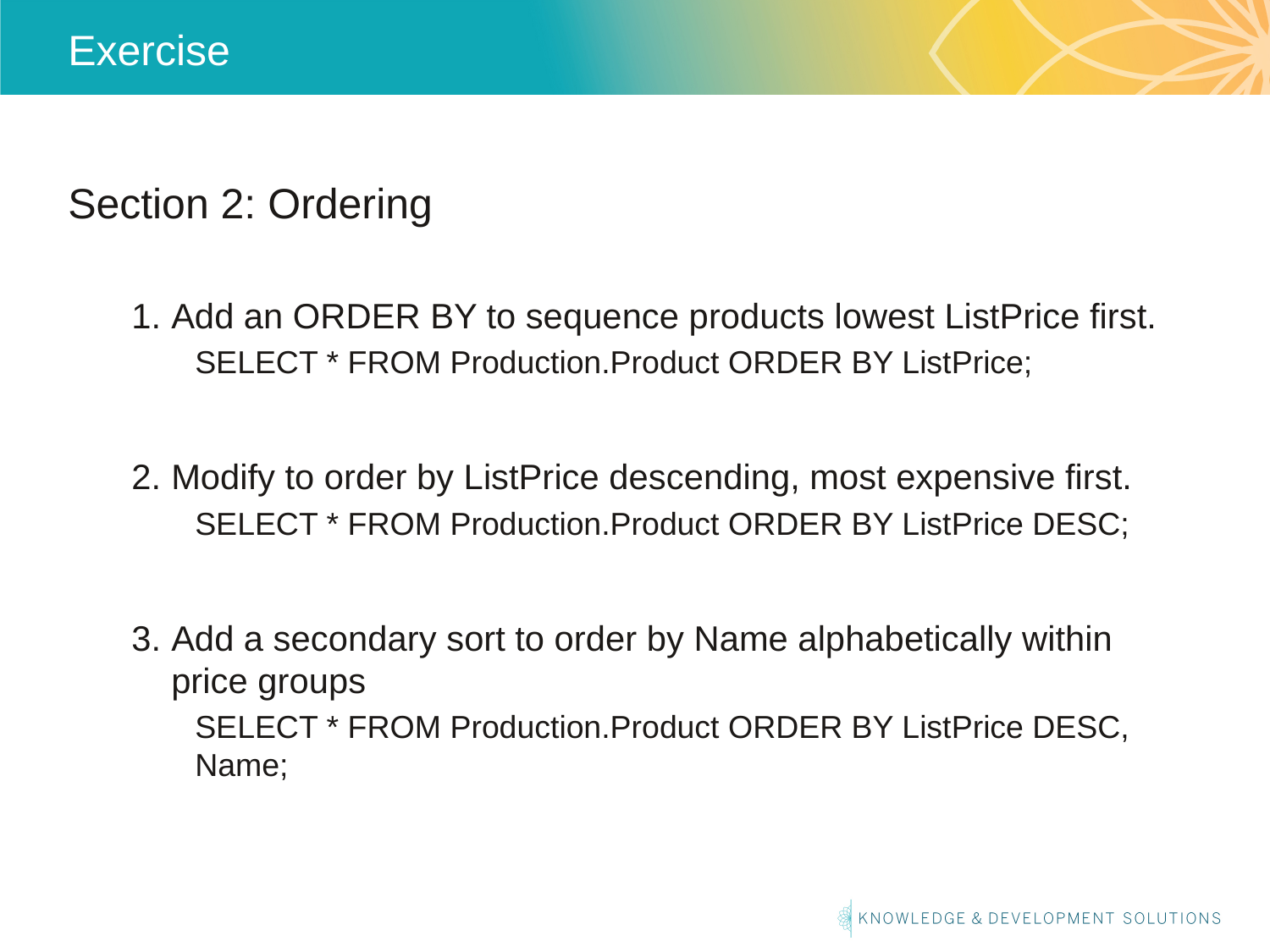

# Exercise
Section 2: Ordering

Add an ORDER BY to sequence products lowest ListPrice first.
SELECT * FROM Production.Product ORDER BY ListPrice;

Modify to order by ListPrice descending, most expensive first.
SELECT * FROM Production.Product ORDER BY ListPrice DESC;

Add a secondary sort to order by Name alphabetically within price groups
SELECT * FROM Production.Product ORDER BY ListPrice DESC, Name;